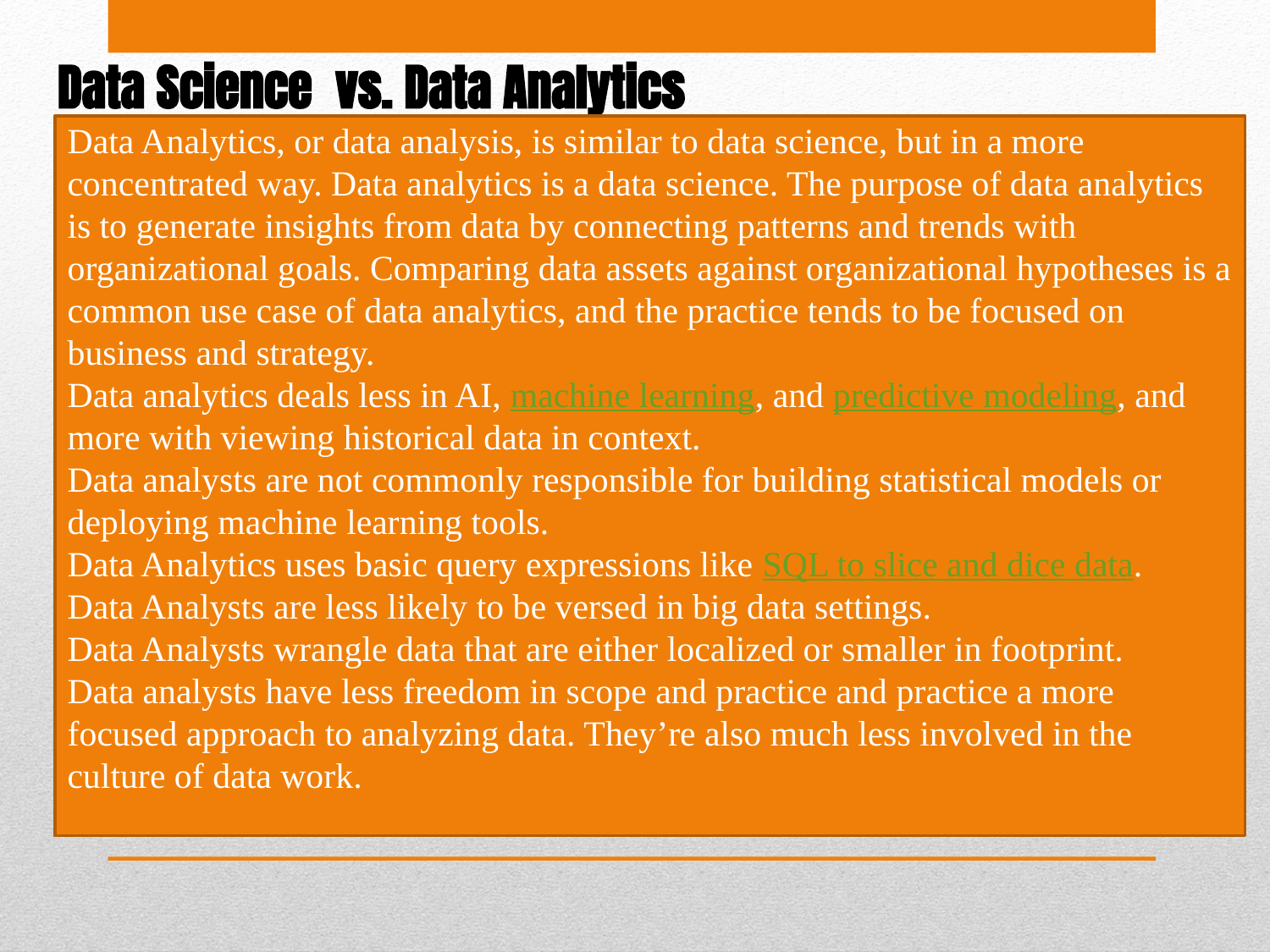

# Data Science  vs. Data Analytics
Data Analytics, or data analysis, is similar to data science, but in a more concentrated way. Data analytics is a data science. The purpose of data analytics is to generate insights from data by connecting patterns and trends with organizational goals. Comparing data assets against organizational hypotheses is a common use case of data analytics, and the practice tends to be focused on business and strategy.
Data analytics deals less in AI, machine learning, and predictive modeling, and more with viewing historical data in context.
Data analysts are not commonly responsible for building statistical models or deploying machine learning tools.
Data Analytics uses basic query expressions like SQL to slice and dice data.
Data Analysts are less likely to be versed in big data settings.
Data Analysts wrangle data that are either localized or smaller in footprint.
Data analysts have less freedom in scope and practice and practice a more focused approach to analyzing data. They’re also much less involved in the culture of data work.